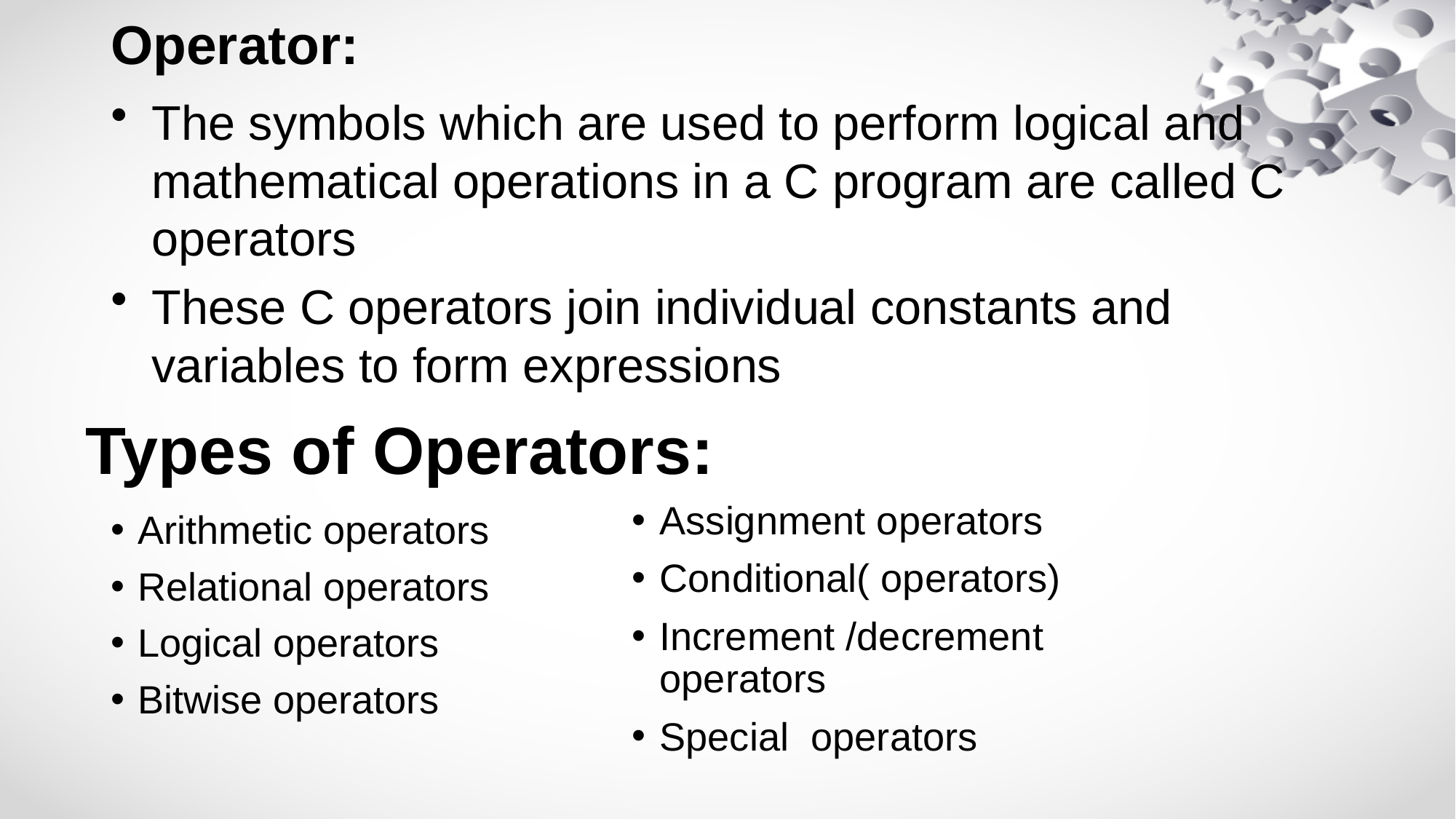

# Operator:
The symbols which are used to perform logical and mathematical operations in a C program are called C operators
These C operators join individual constants and variables to form expressions
Types of Operators:
Assignment operators
Conditional( operators)
Increment /decrement operators
Special  operators

Arithmetic operators
Relational operators
Logical operators
Bitwise operators